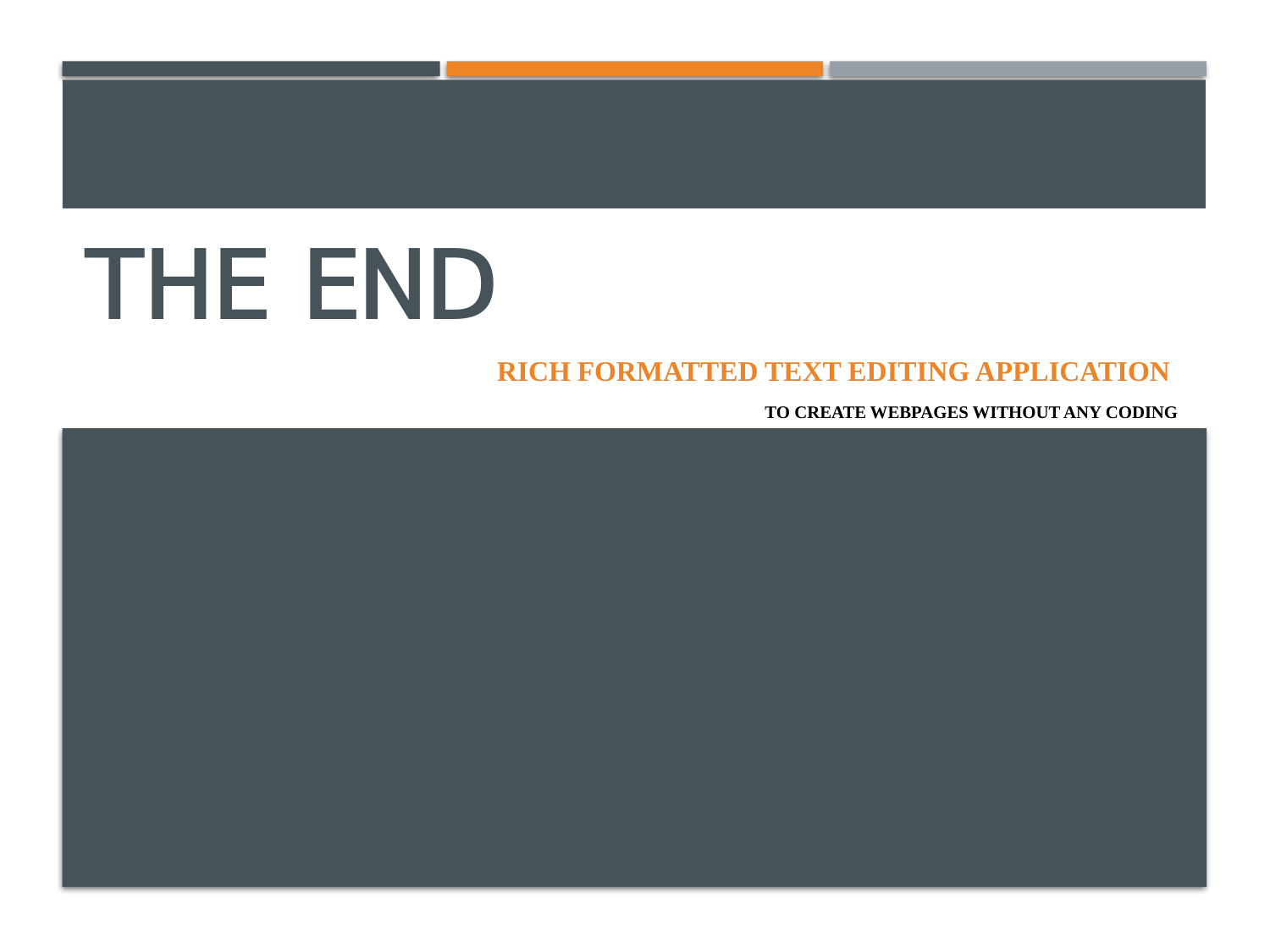

# THE END
Rich Formatted Text Editing Application
to create webpages without any coding